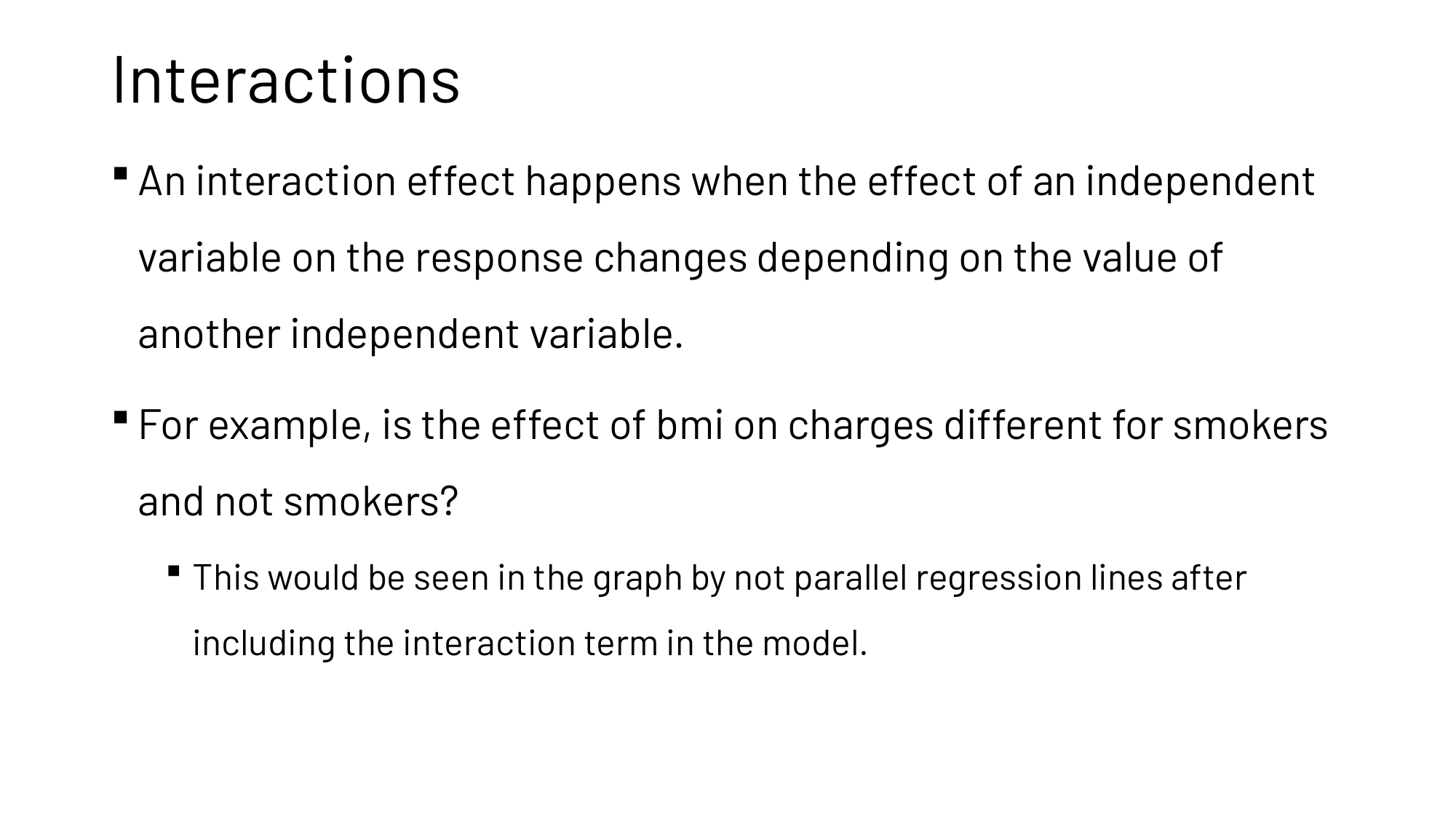

# Interactions
An interaction effect happens when the effect of an independent variable on the response changes depending on the value of another independent variable.
For example, is the effect of bmi on charges different for smokers and not smokers?
This would be seen in the graph by not parallel regression lines after including the interaction term in the model.